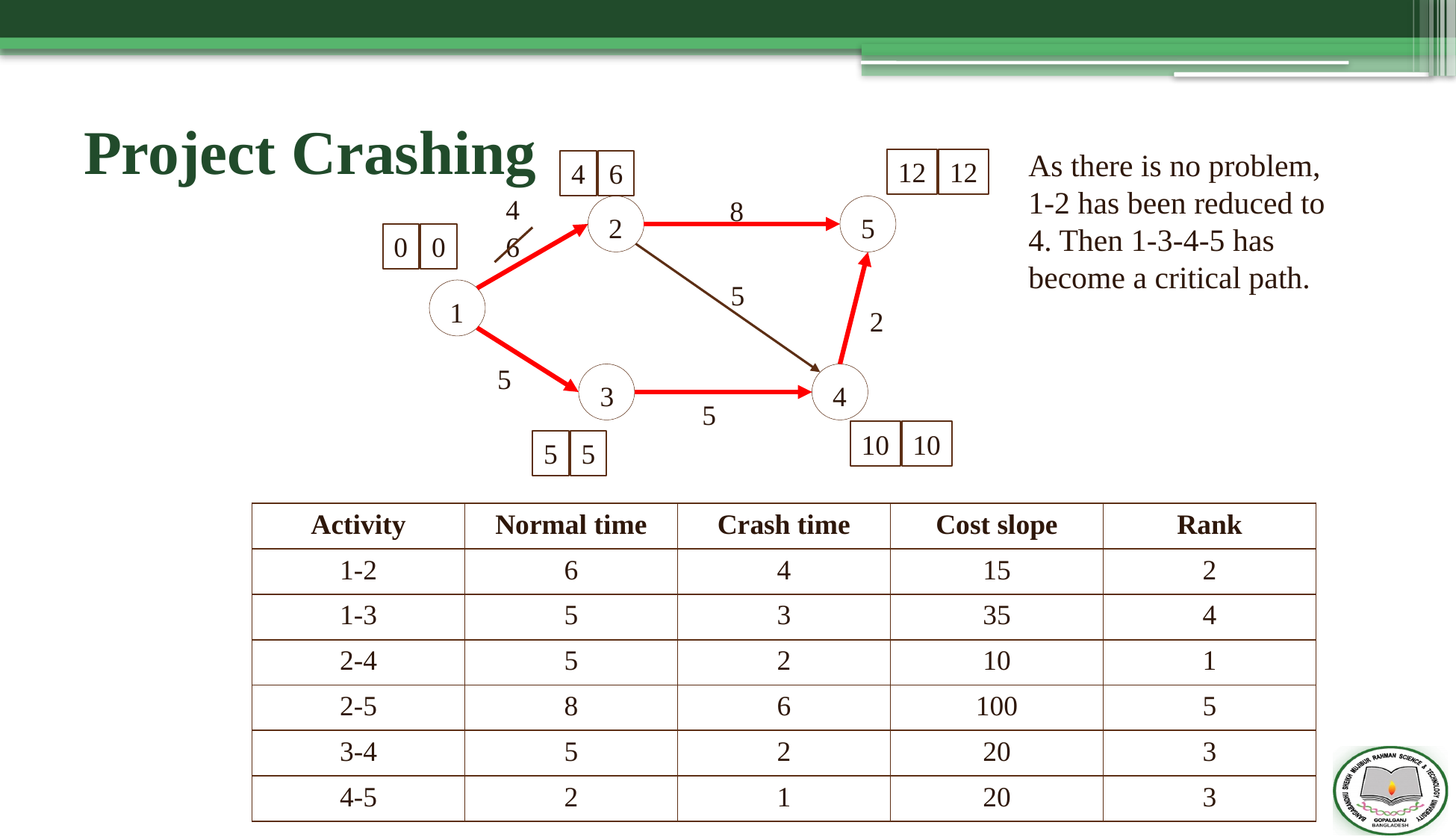

Project Crashing
As there is no problem, 1-2 has been reduced to 4. Then 1-3-4-5 has become a critical path.
12
12
4
6
4
8

2
5
0
0
6
5

1
2
5

3
4
5
10
10
5
5
| Activity | Normal time | Crash time | Cost slope | Rank |
| --- | --- | --- | --- | --- |
| 1-2 | 6 | 4 | 15 | 2 |
| 1-3 | 5 | 3 | 35 | 4 |
| 2-4 | 5 | 2 | 10 | 1 |
| 2-5 | 8 | 6 | 100 | 5 |
| 3-4 | 5 | 2 | 20 | 3 |
| 4-5 | 2 | 1 | 20 | 3 |